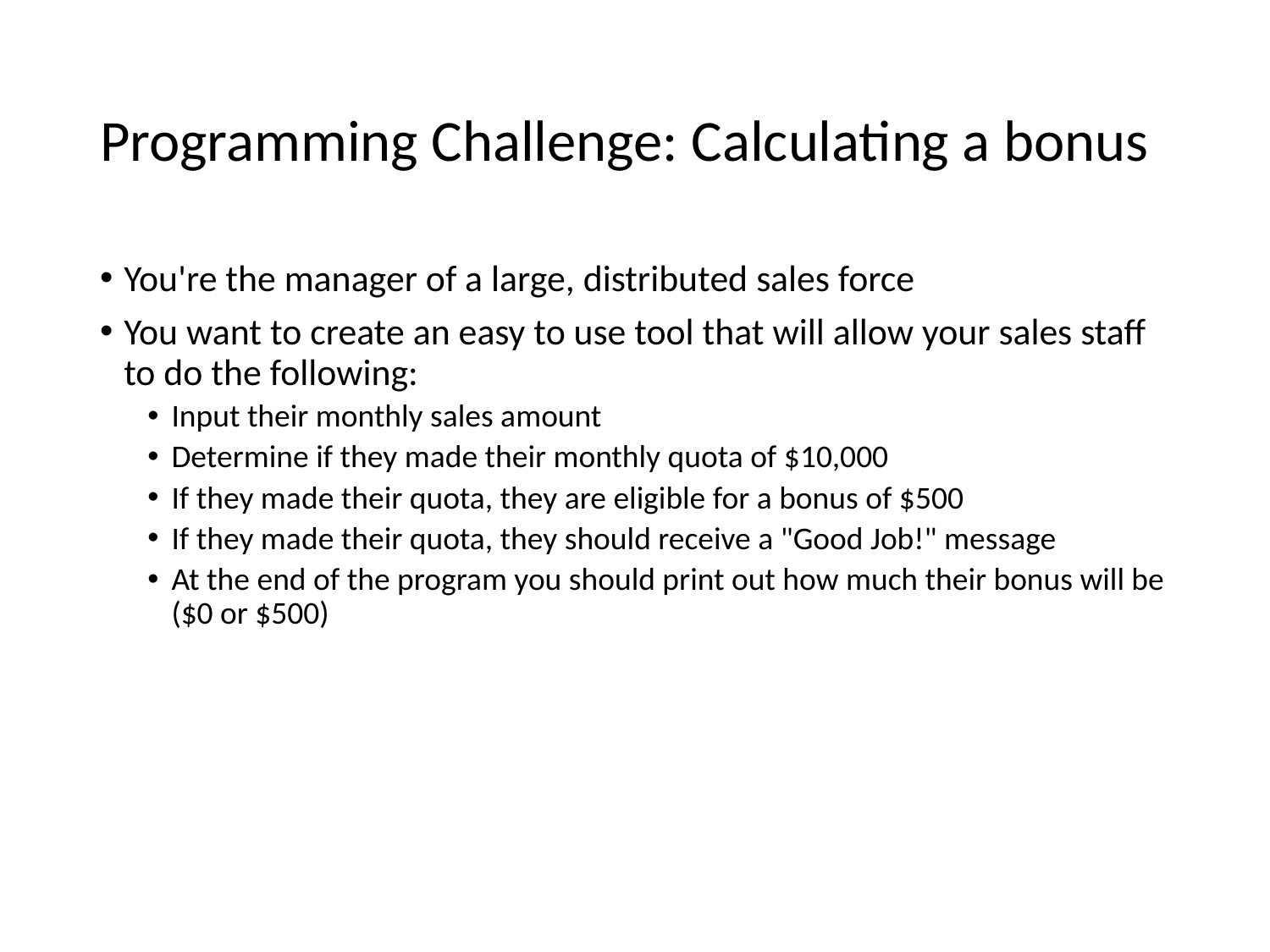

# Programming Challenge: Calculating a bonus
You're the manager of a large, distributed sales force
You want to create an easy to use tool that will allow your sales staff to do the following:
Input their monthly sales amount
Determine if they made their monthly quota of $10,000
If they made their quota, they are eligible for a bonus of $500
If they made their quota, they should receive a "Good Job!" message
At the end of the program you should print out how much their bonus will be ($0 or $500)